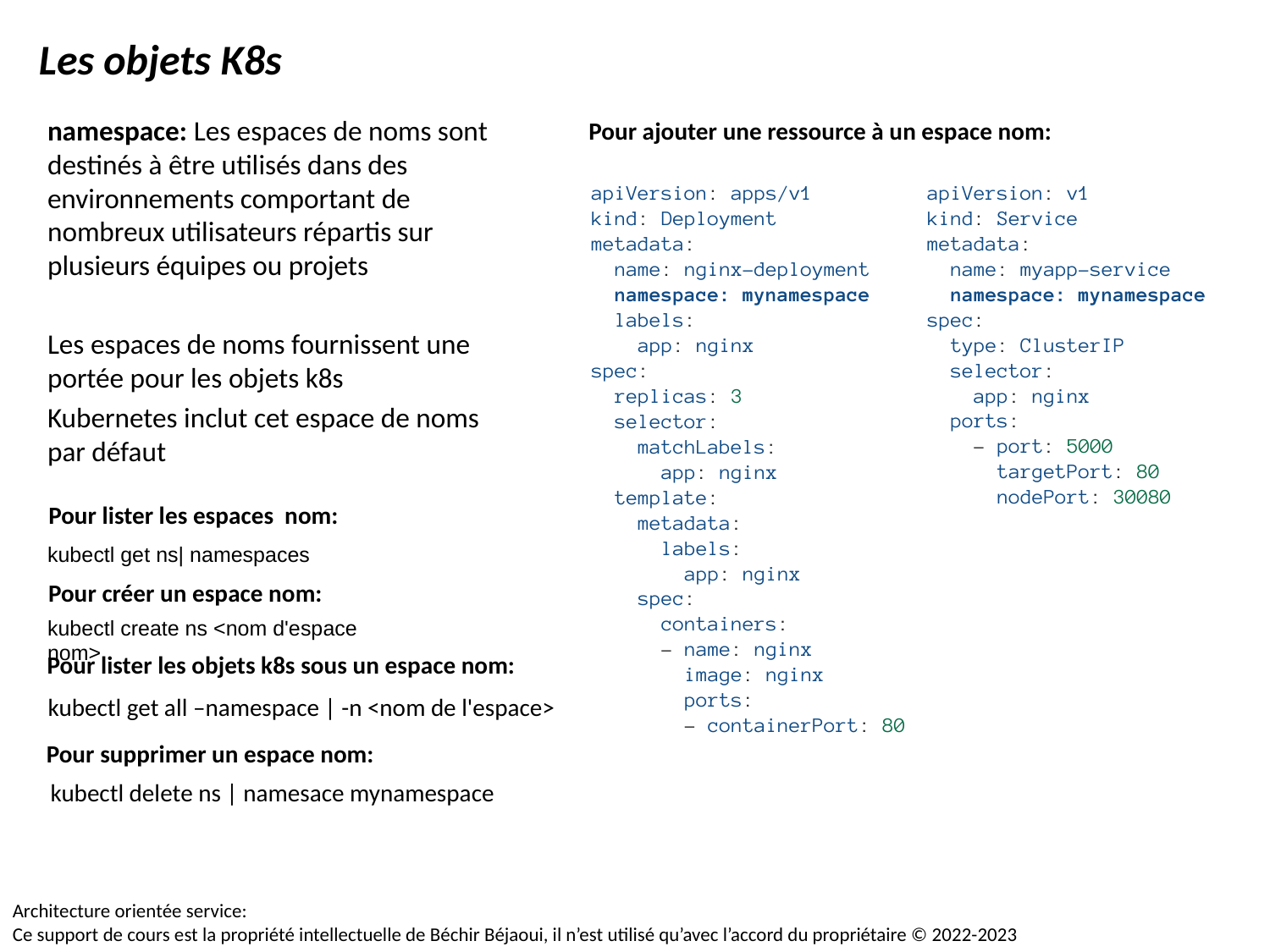

Les objets K8s
namespace: Les espaces de noms sont destinés à être utilisés dans des environnements comportant de nombreux utilisateurs répartis sur plusieurs équipes ou projets

Les espaces de noms fournissent une portée pour les objets k8s
Kubernetes inclut cet espace de noms par défaut

Pour ajouter une ressource à un espace nom:
apiVersion: v1
kind: Service
metadata:
  name: myapp-service
  namespace: mynamespace
spec:
  type: ClusterIP
  selector:
    app: nginx
  ports:
    - port: 5000
      targetPort: 80
      nodePort: 30080
apiVersion: apps/v1
kind: Deployment
metadata:
  name: nginx-deployment
  namespace: mynamespace
  labels:
    app: nginx
spec:
  replicas: 3
  selector:
    matchLabels:
      app: nginx
  template:
    metadata:
      labels:
        app: nginx
    spec:
      containers:
      - name: nginx
        image: nginx
        ports:
        - containerPort: 80
Pour lister les espaces  nom:
kubectl get ns| namespaces
Pour créer un espace nom:
kubectl create ns <nom d'espace nom>
Pour lister les objets k8s sous un espace nom:
kubectl get all –namespace | -n <nom de l'espace>
Pour supprimer un espace nom:
kubectl delete ns | namesace mynamespace